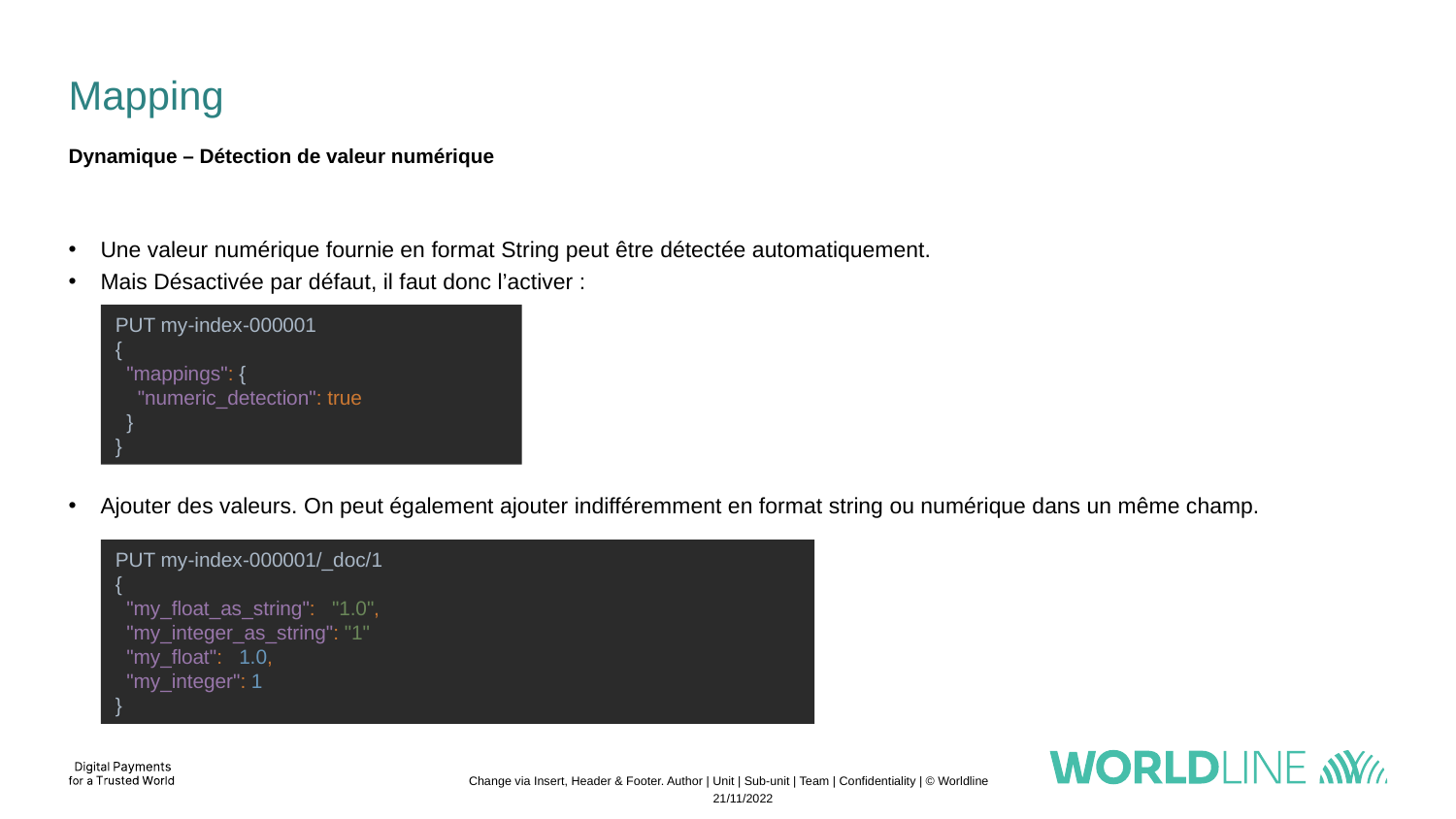

# Mapping
Dynamique – Détection de valeur numérique
Une valeur numérique fournie en format String peut être détectée automatiquement.
Mais Désactivée par défaut, il faut donc l’activer :

Ajouter des valeurs. On peut également ajouter indifféremment en format string ou numérique dans un même champ.

PUT my-index-000001
{
  "mappings": {
    "numeric_detection": true
  }
}
PUT my-index-000001/_doc/1
{
  "my_float_as_string":   "1.0",
  "my_integer_as_string": "1"
  "my_float":   1.0,
  "my_integer": 1
}
Change via Insert, Header & Footer. Author | Unit | Sub-unit | Team | Confidentiality | © Worldline
21/11/2022